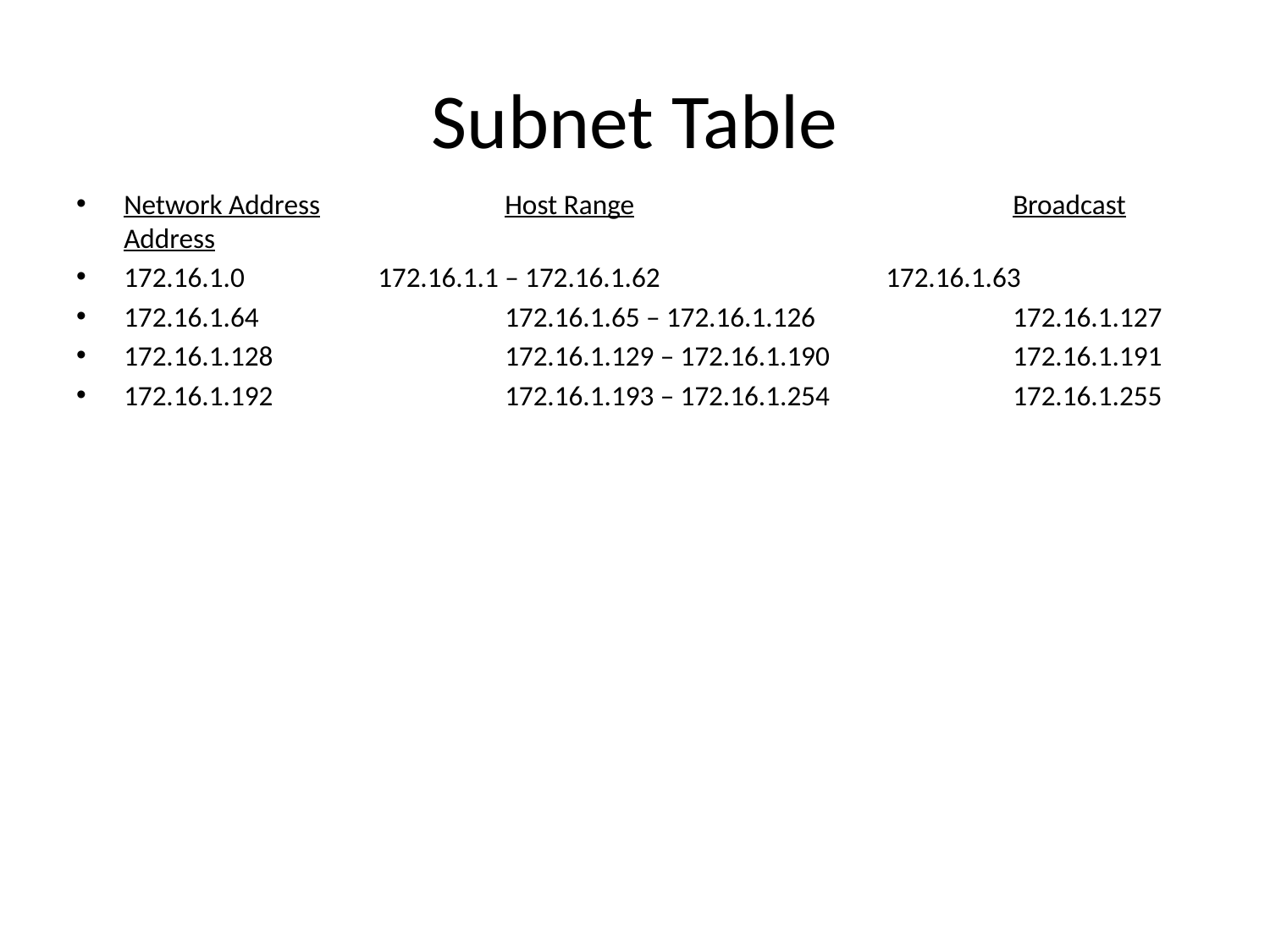

# Subnet Table
Network Address		Host Range			Broadcast Address
172.16.1.0		172.16.1.1 – 172.16.1.62		172.16.1.63
172.16.1.64		172.16.1.65 – 172.16.1.126		172.16.1.127
172.16.1.128		172.16.1.129 – 172.16.1.190		172.16.1.191
172.16.1.192		172.16.1.193 – 172.16.1.254		172.16.1.255